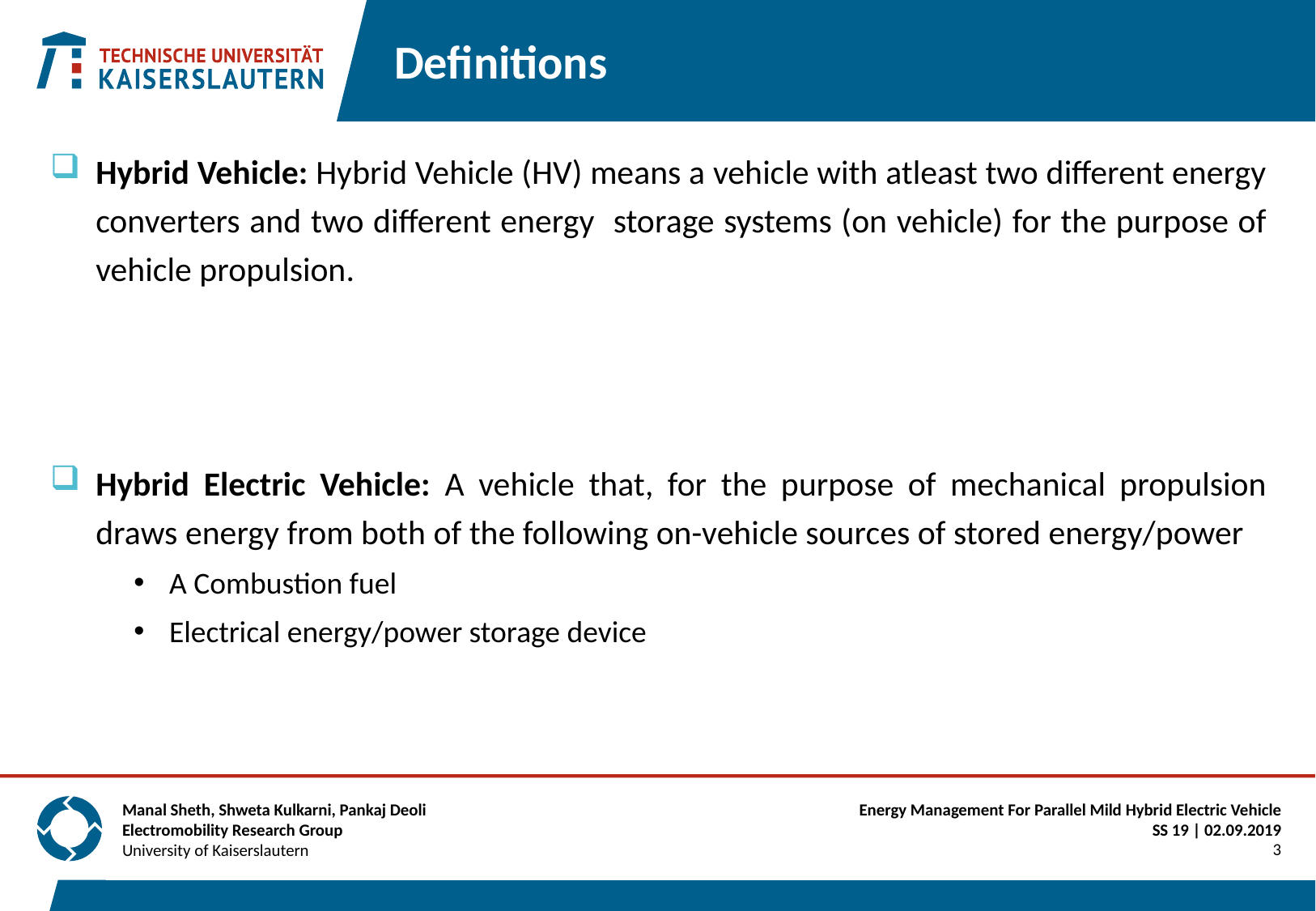

# Definitions
Hybrid Vehicle: Hybrid Vehicle (HV) means a vehicle with atleast two different energy converters and two different energy  storage systems (on vehicle) for the purpose of vehicle propulsion.

Hybrid Electric Vehicle: A vehicle that, for the purpose of mechanical propulsion draws energy from both of the following on-vehicle sources of stored energy/power
A Combustion fuel
Electrical energy/power storage device